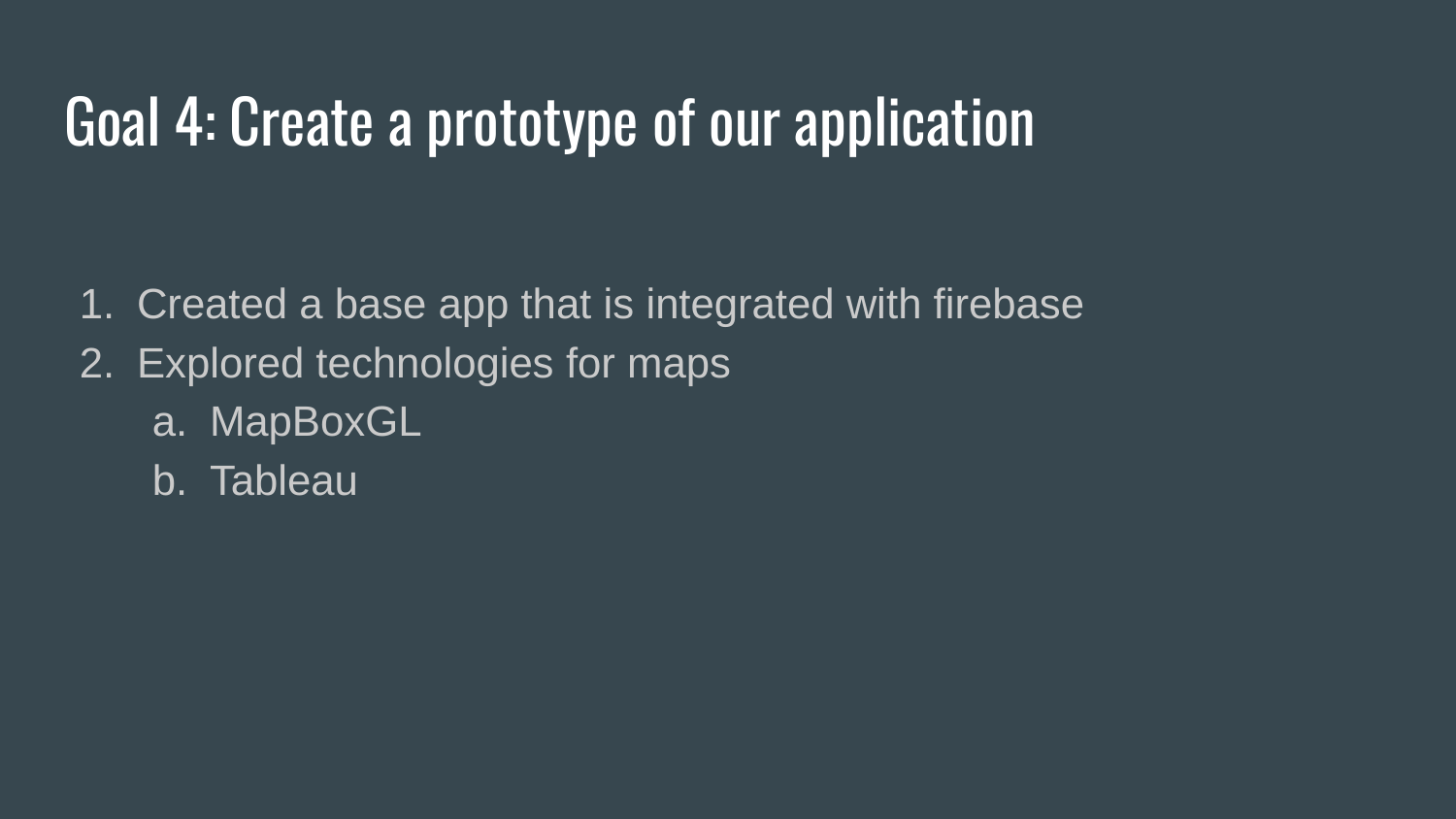

# Goal 4: Create a prototype of our application
Created a base app that is integrated with firebase
Explored technologies for maps
MapBoxGL
Tableau